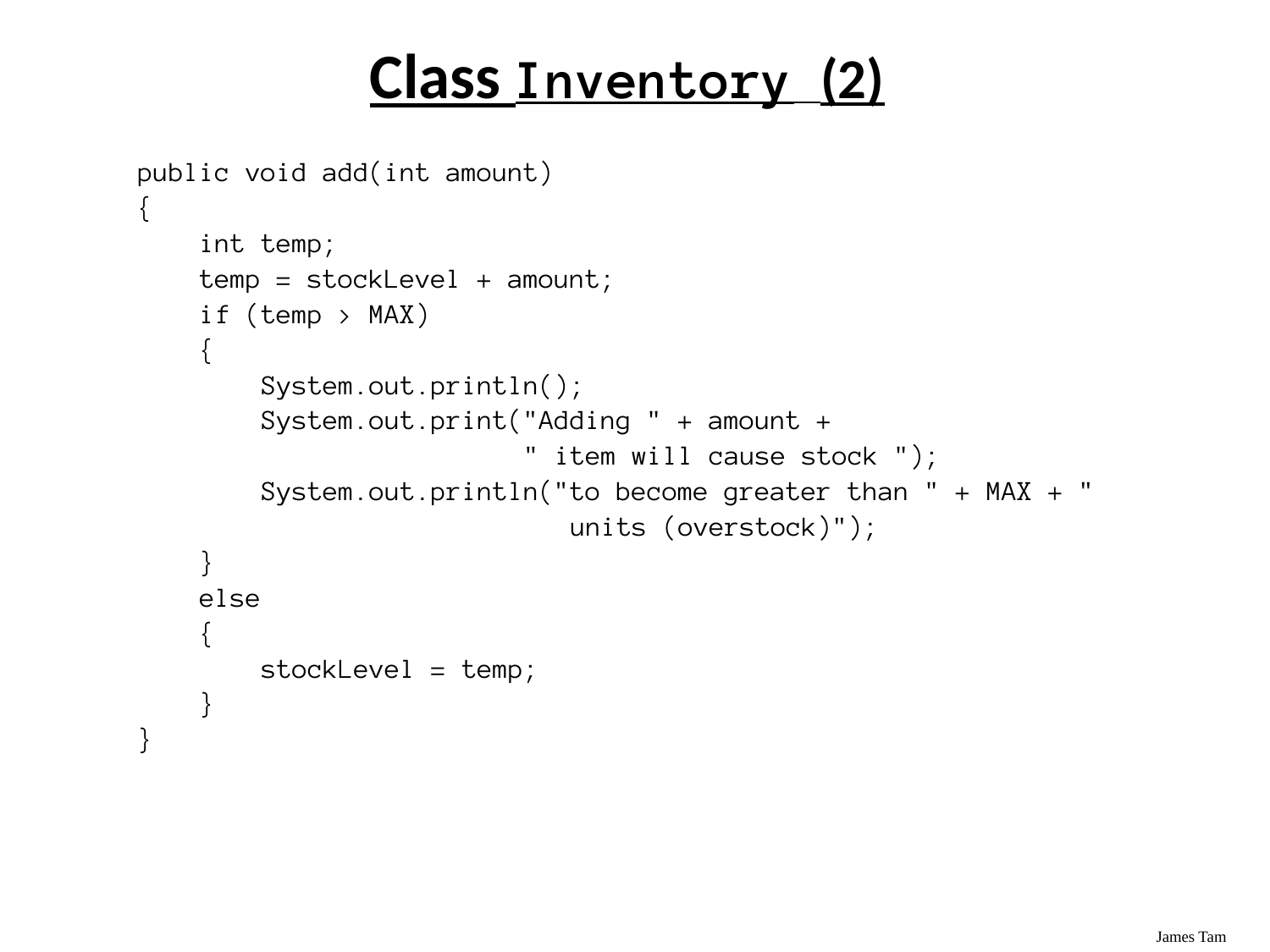

Class Inventory (2)
    public void add(int amount)
    {
        int temp;
        temp = stockLevel + amount;
        if (temp > MAX)
        {
            System.out.println();
            System.out.print("Adding " + amount +
                             " item will cause stock ");
            System.out.println("to become greater than " + MAX + "
                                units (overstock)");
        }
        else
        {
            stockLevel = temp;
        }
    }